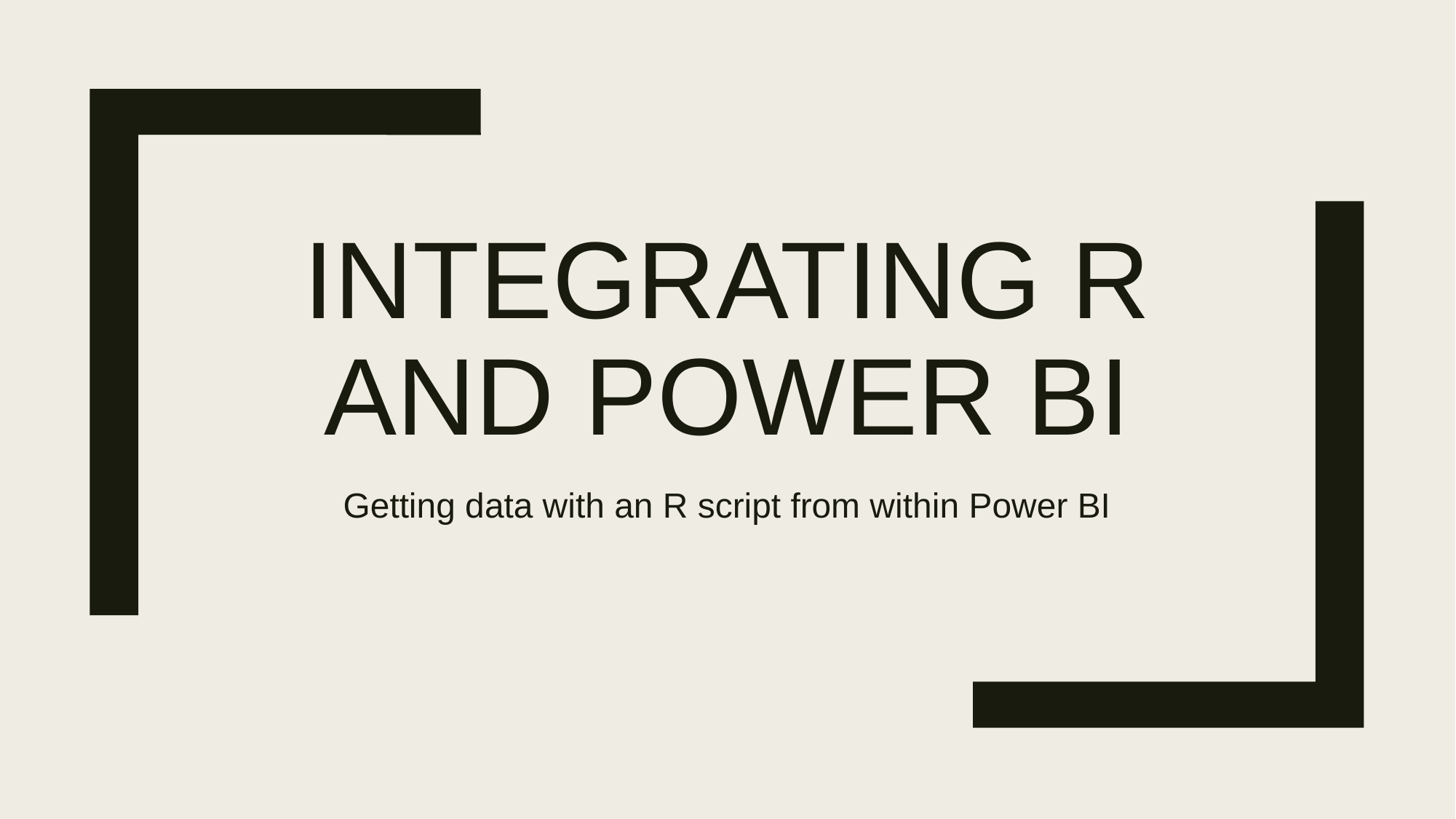

# Integrating R and Power BI
Getting data with an R script from within Power BI